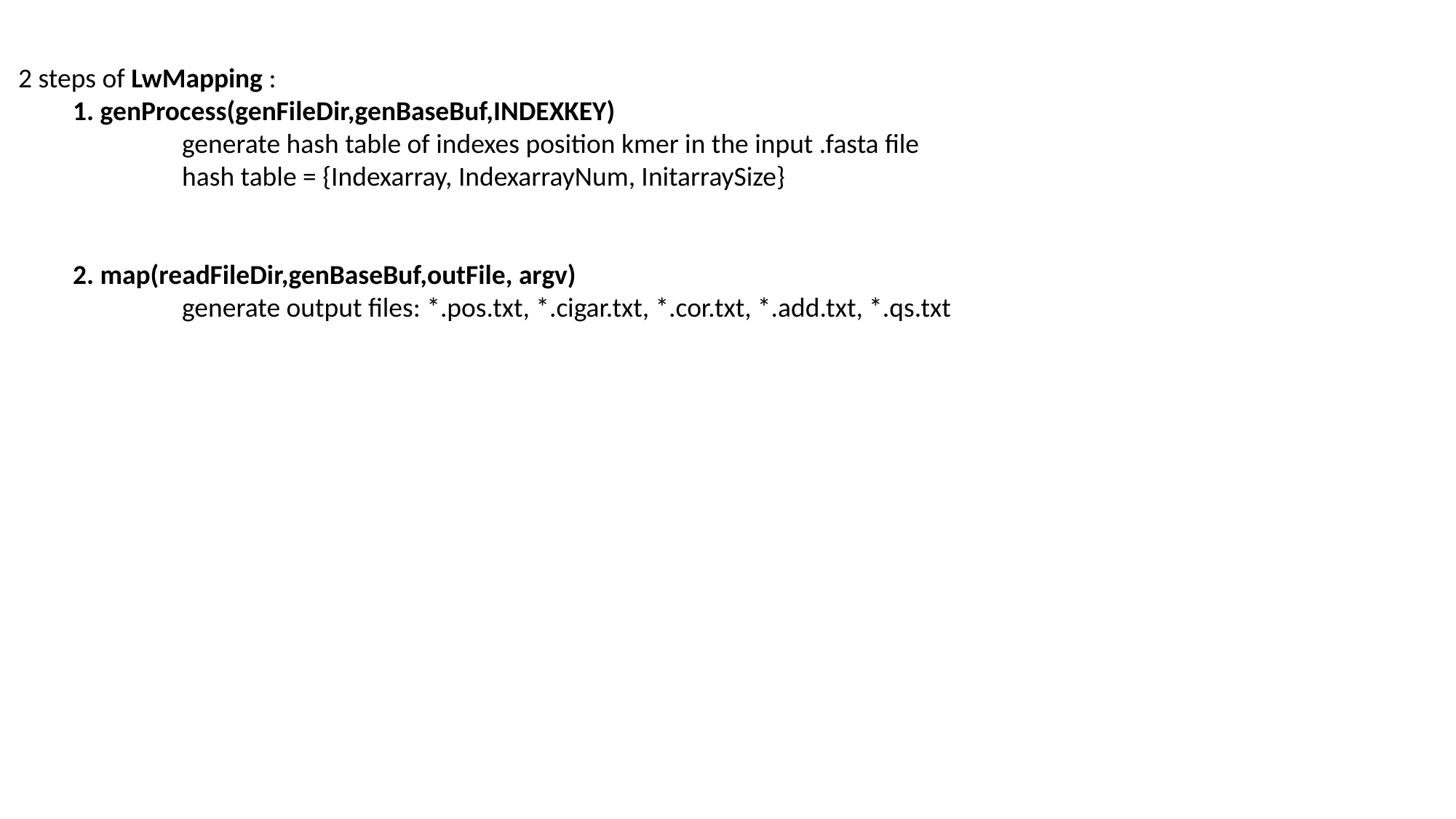

2 steps of LwMapping :
1. genProcess(genFileDir,genBaseBuf,INDEXKEY)
	generate hash table of indexes position kmer in the input .fasta file
	hash table = {Indexarray, IndexarrayNum, InitarraySize}

2. map(readFileDir,genBaseBuf,outFile, argv)
	generate output files: *.pos.txt, *.cigar.txt, *.cor.txt, *.add.txt, *.qs.txt